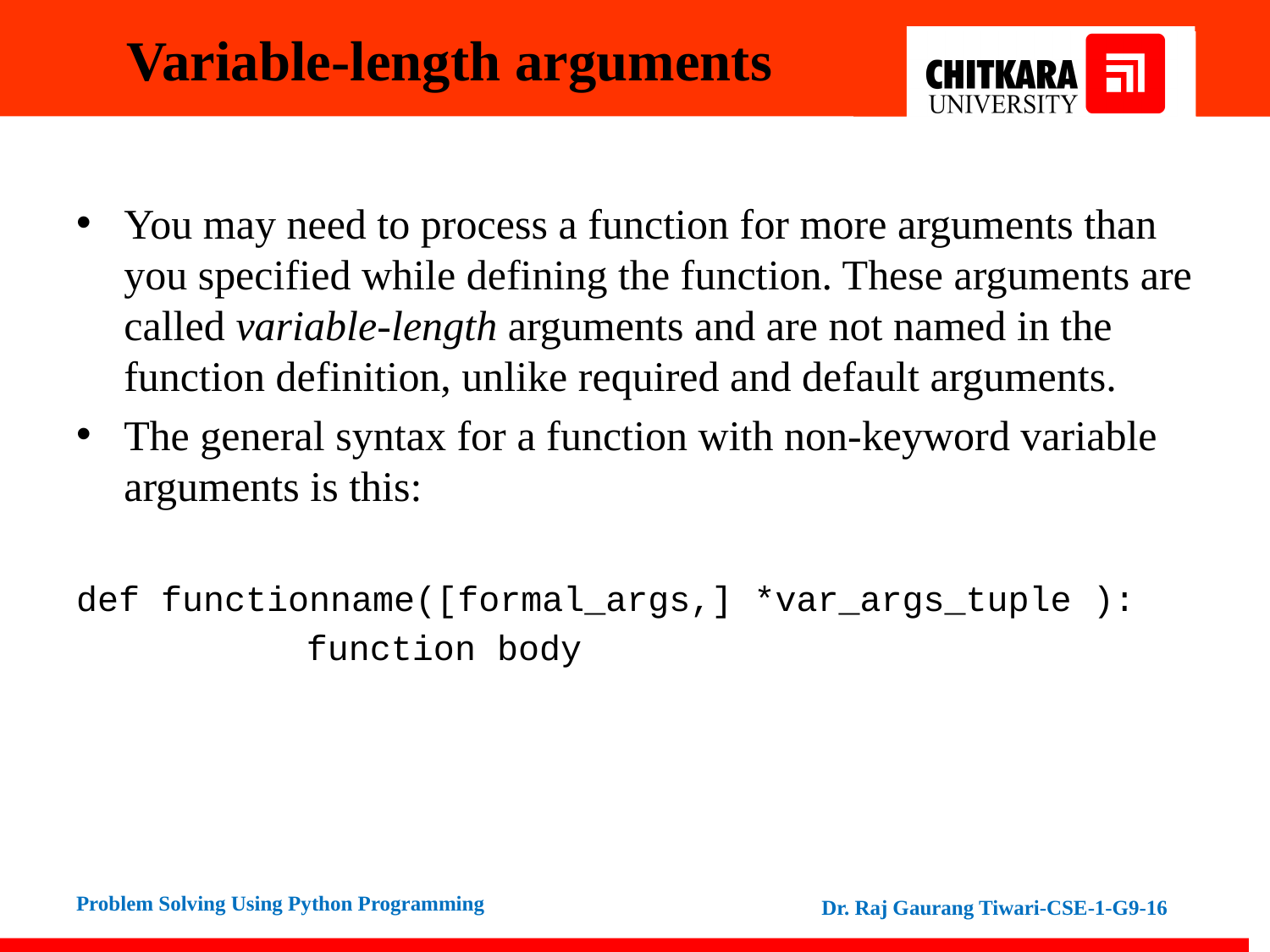

# Variable-length arguments
You may need to process a function for more arguments than you specified while defining the function. These arguments are called variable-length arguments and are not named in the function definition, unlike required and default arguments.
The general syntax for a function with non-keyword variable arguments is this:

def functionname([formal_args,] *var_args_tuple ):
		function body
Dr. Raj Gaurang Tiwari-CSE-1-G9-16
Problem Solving Using Python Programming